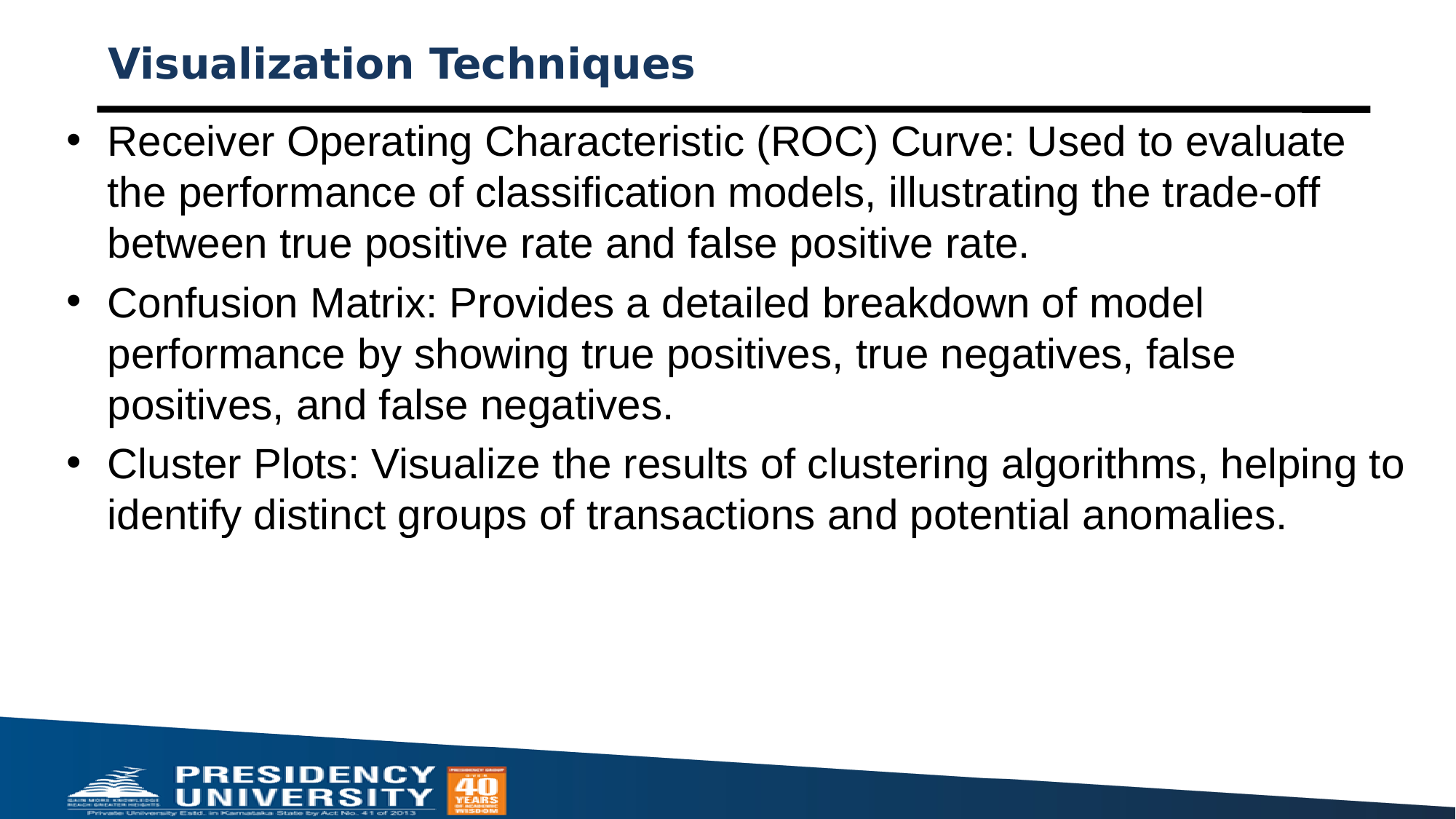

# Visualization Techniques
Receiver Operating Characteristic (ROC) Curve: Used to evaluate the performance of classification models, illustrating the trade-off between true positive rate and false positive rate.
Confusion Matrix: Provides a detailed breakdown of model performance by showing true positives, true negatives, false positives, and false negatives.
Cluster Plots: Visualize the results of clustering algorithms, helping to identify distinct groups of transactions and potential anomalies.